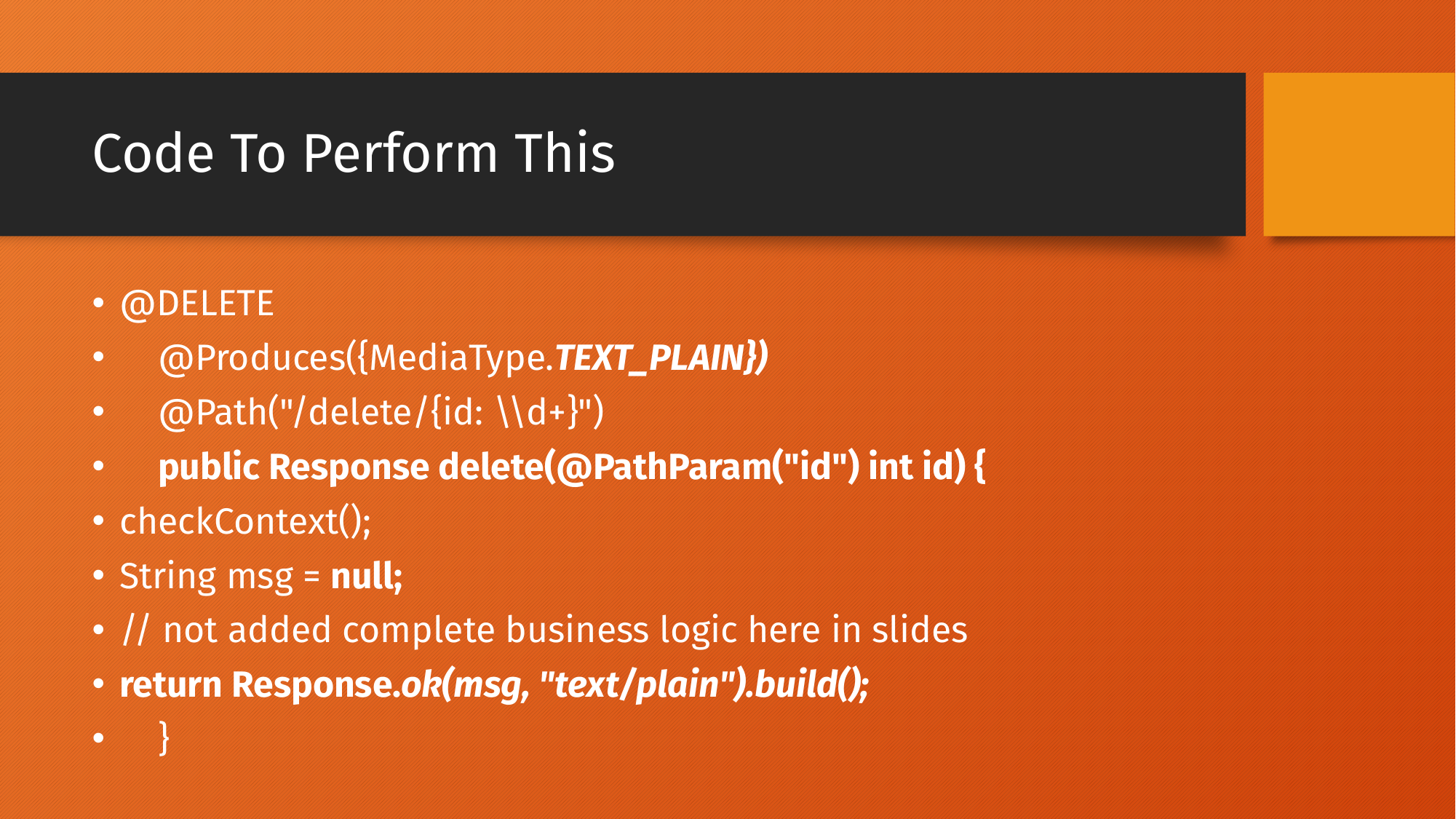

# Code To Perform This
@DELETE
    @Produces({MediaType.TEXT_PLAIN})
    @Path("/delete/{id: \\d+}")
    public Response delete(@PathParam("id") int id) {
checkContext();
String msg = null;
// not added complete business logic here in slides
return Response.ok(msg, "text/plain").build();
    }